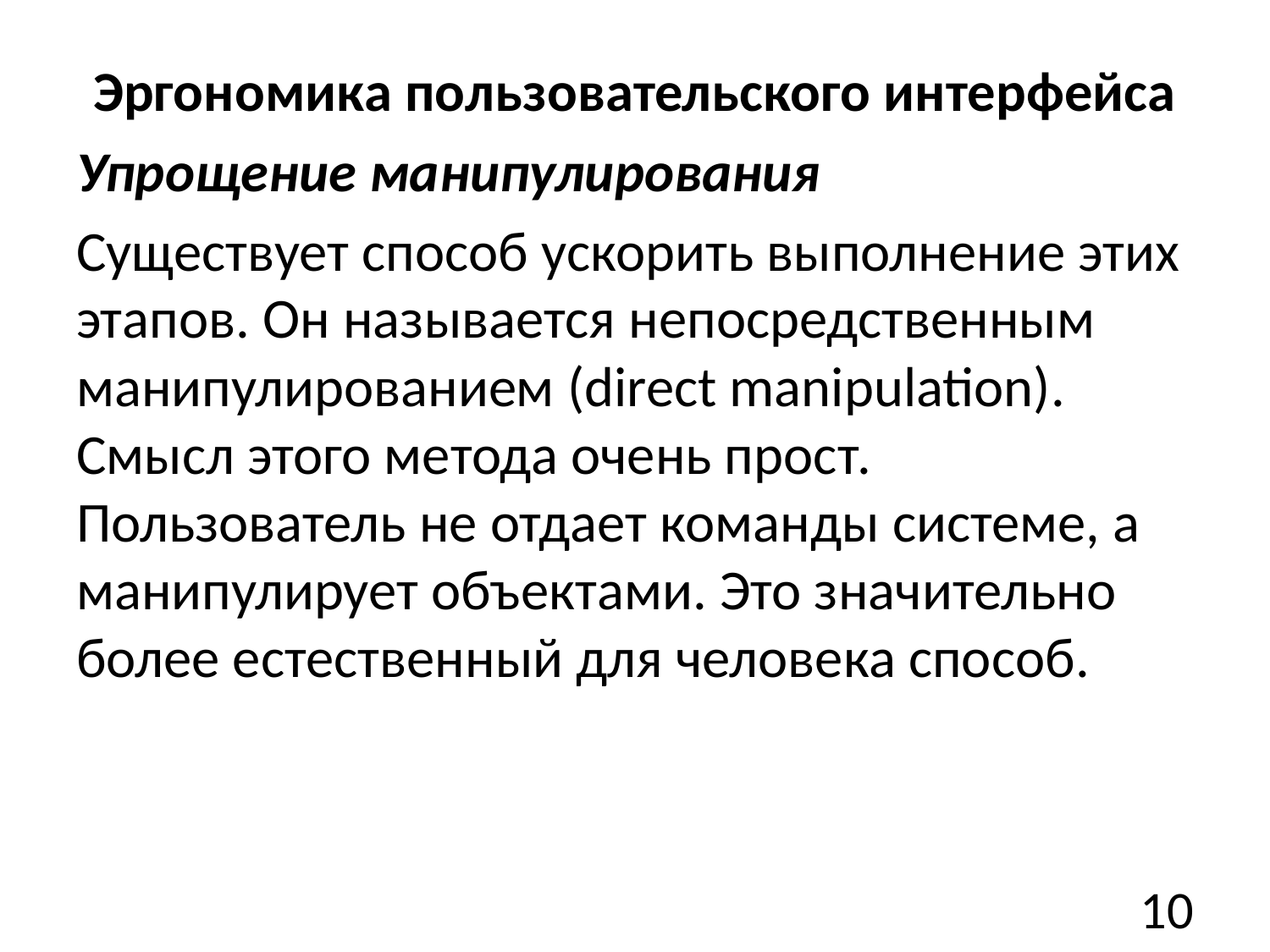

# Эргономика пользовательского интерфейса
Упрощение манипулирования
Существует способ ускорить выполнение этих этапов. Он называется непосредственным манипулированием (direct manipulation). Смысл этого метода очень прост. Пользователь не отдает команды системе, а манипулирует объектами. Это значительно более естественный для человека способ.

10